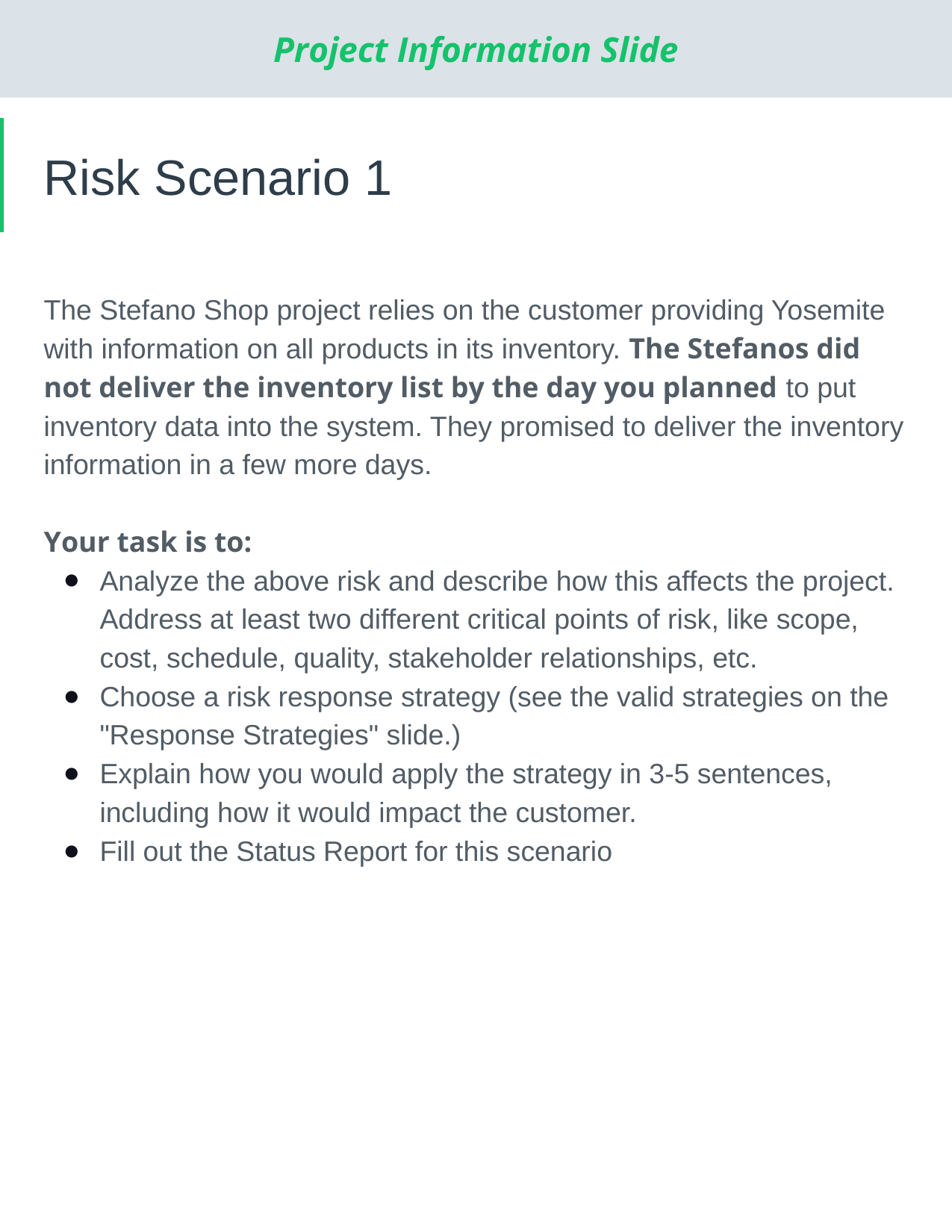

# Risk Scenario 1
The Stefano Shop project relies on the customer providing Yosemite with information on all products in its inventory. The Stefanos did not deliver the inventory list by the day you planned to put inventory data into the system. They promised to deliver the inventory information in a few more days.

Your task is to:
Analyze the above risk and describe how this affects the project. Address at least two different critical points of risk, like scope, cost, schedule, quality, stakeholder relationships, etc.
Choose a risk response strategy (see the valid strategies on the "Response Strategies" slide.)
Explain how you would apply the strategy in 3-5 sentences, including how it would impact the customer.
Fill out the Status Report for this scenario